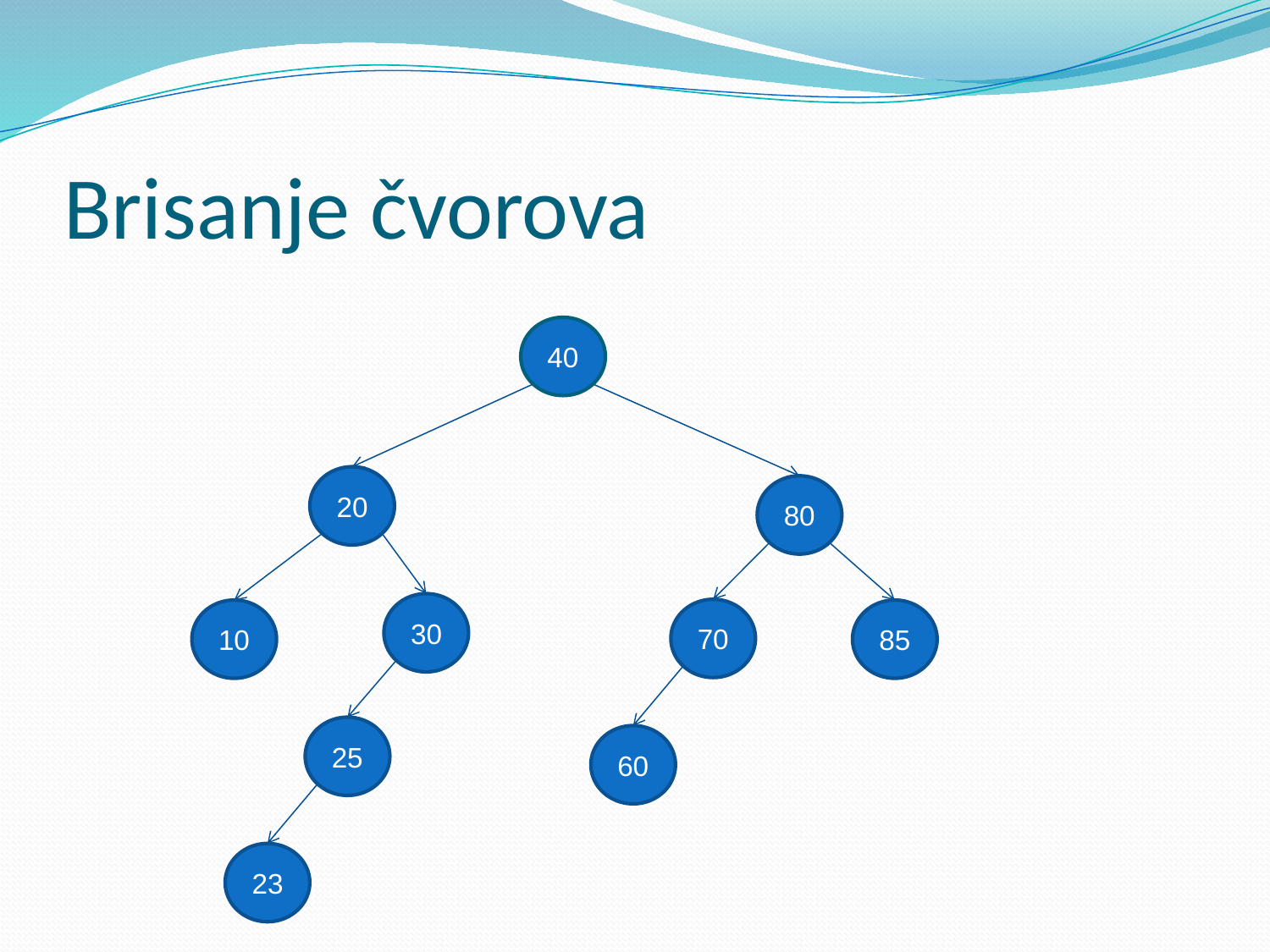

# Brisanje čvorova
40
20
80
30
70
10
85
25
60
23